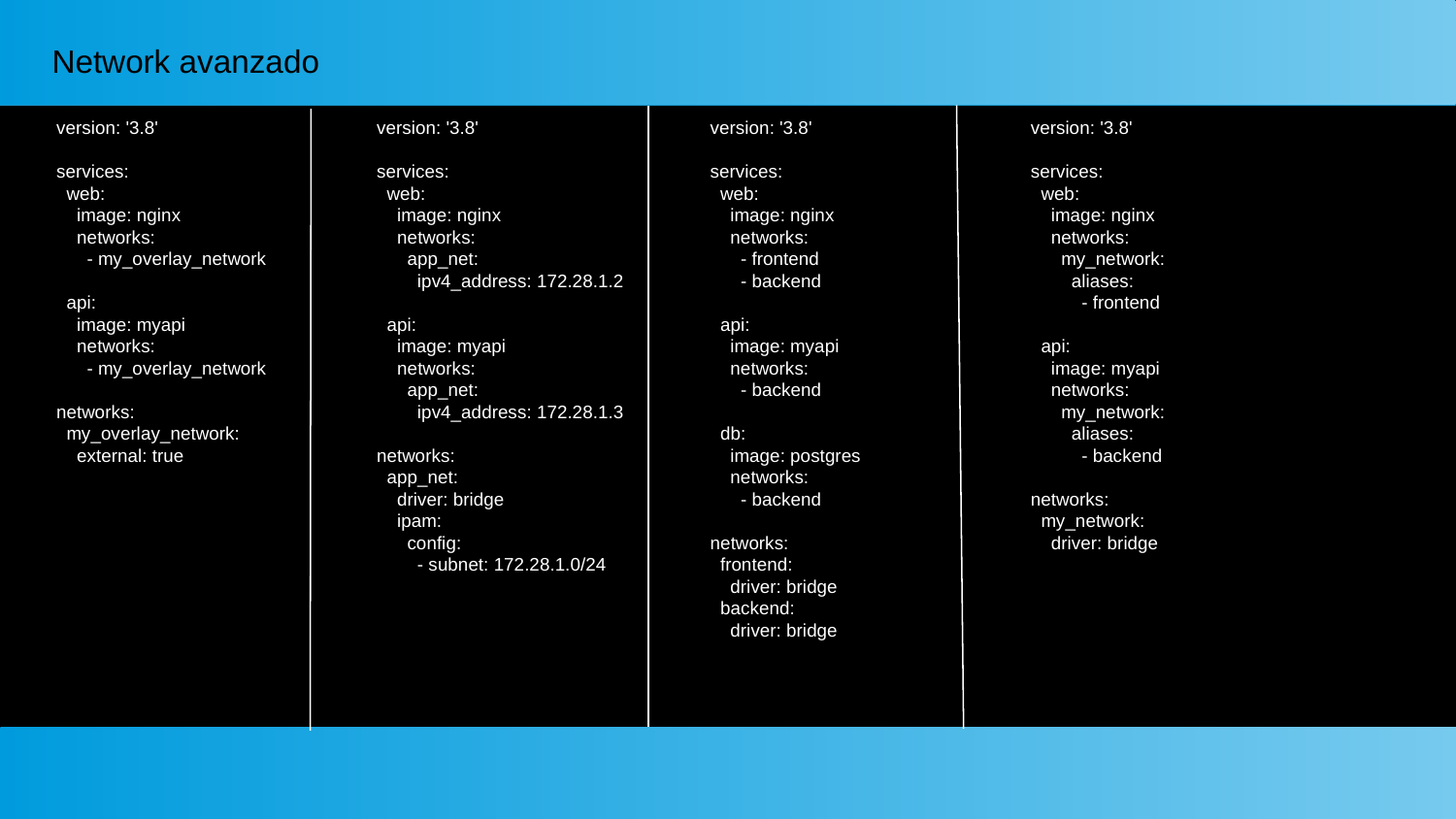

# Network avanzado
version: '3.8'

services:
  web:
    image: nginx
    networks:
      - my_overlay_network

  api:
    image: myapi
    networks:
      - my_overlay_network

networks:
  my_overlay_network:
    external: true

version: '3.8'

services:
  web:
    image: nginx
    networks:
      app_net:
        ipv4_address: 172.28.1.2

  api:
    image: myapi
    networks:
      app_net:
        ipv4_address: 172.28.1.3

networks:
  app_net:
    driver: bridge
    ipam:
      config:
        - subnet: 172.28.1.0/24

version: '3.8'

services:
  web:
    image: nginx
    networks:
      - frontend
      - backend

  api:
    image: myapi
    networks:
      - backend

  db:
    image: postgres
    networks:
      - backend

networks:
  frontend:
    driver: bridge
  backend:
    driver: bridge

version: '3.8'

services:
  web:
    image: nginx
    networks:
      my_network:
        aliases:
          - frontend

  api:
    image: myapi
    networks:
      my_network:
        aliases:
          - backend

networks:
  my_network:
    driver: bridge